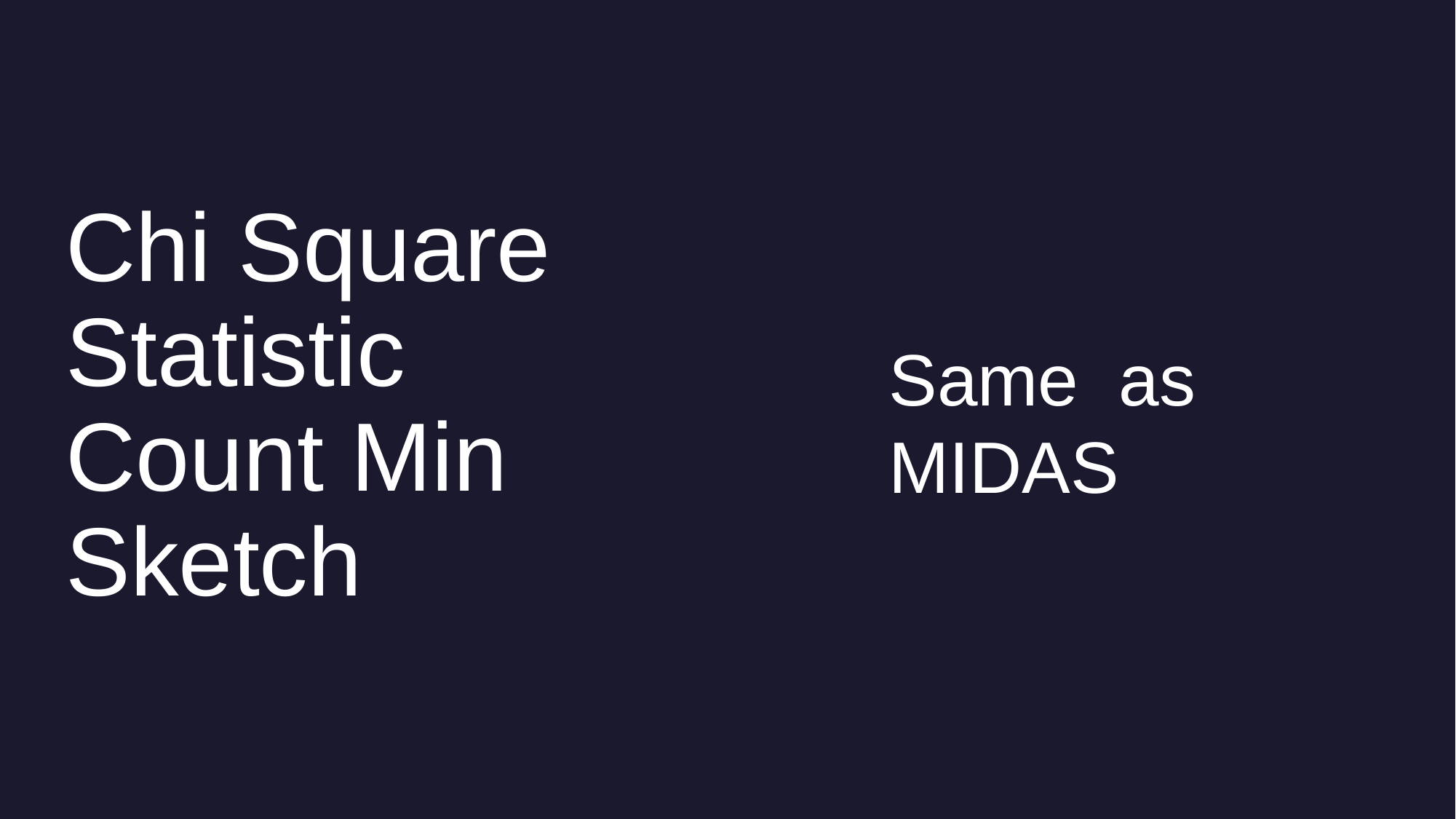

# Chi Square Statistic Count Min Sketch
Same  as MIDAS